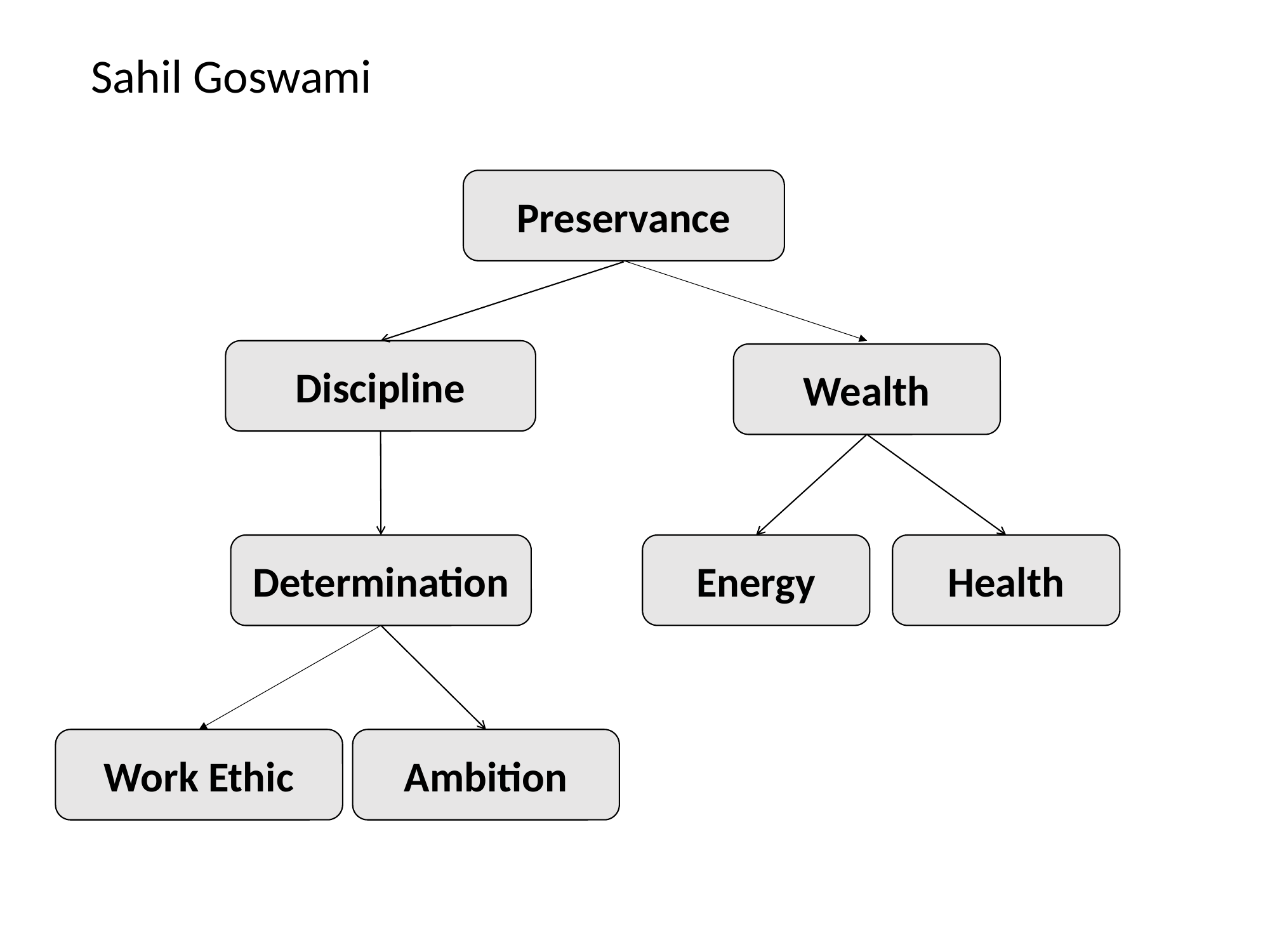

Sahil Goswami
Preservance
Discipline
Wealth
Energy
Health
Determination
Ambition
Work Ethic